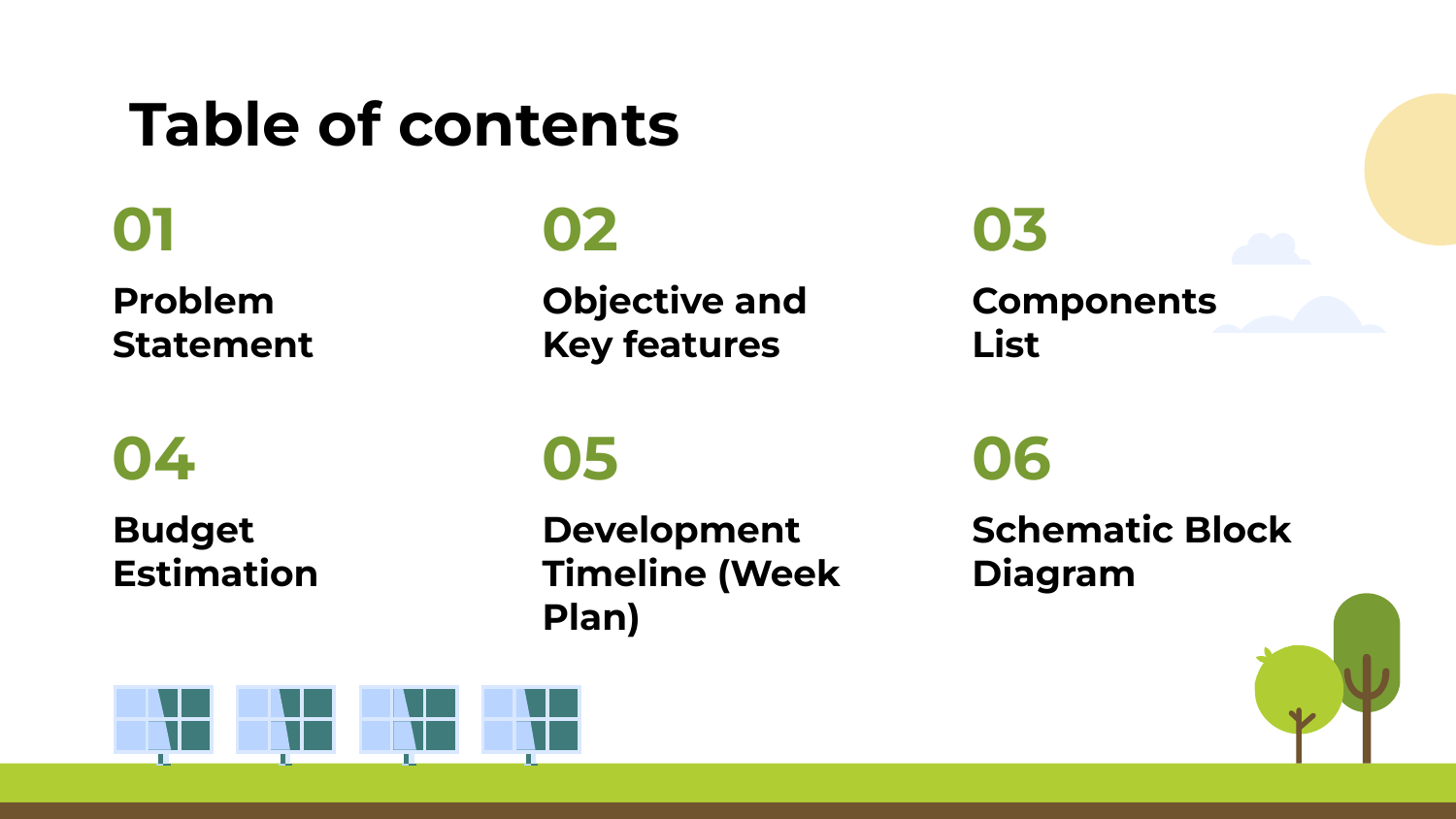

# Table of contents
01
02
03

Problem Statement
Objective and Key features
Components
List
04
05
06
Budget Estimation
Development Timeline (Week Plan)
Schematic Block Diagram